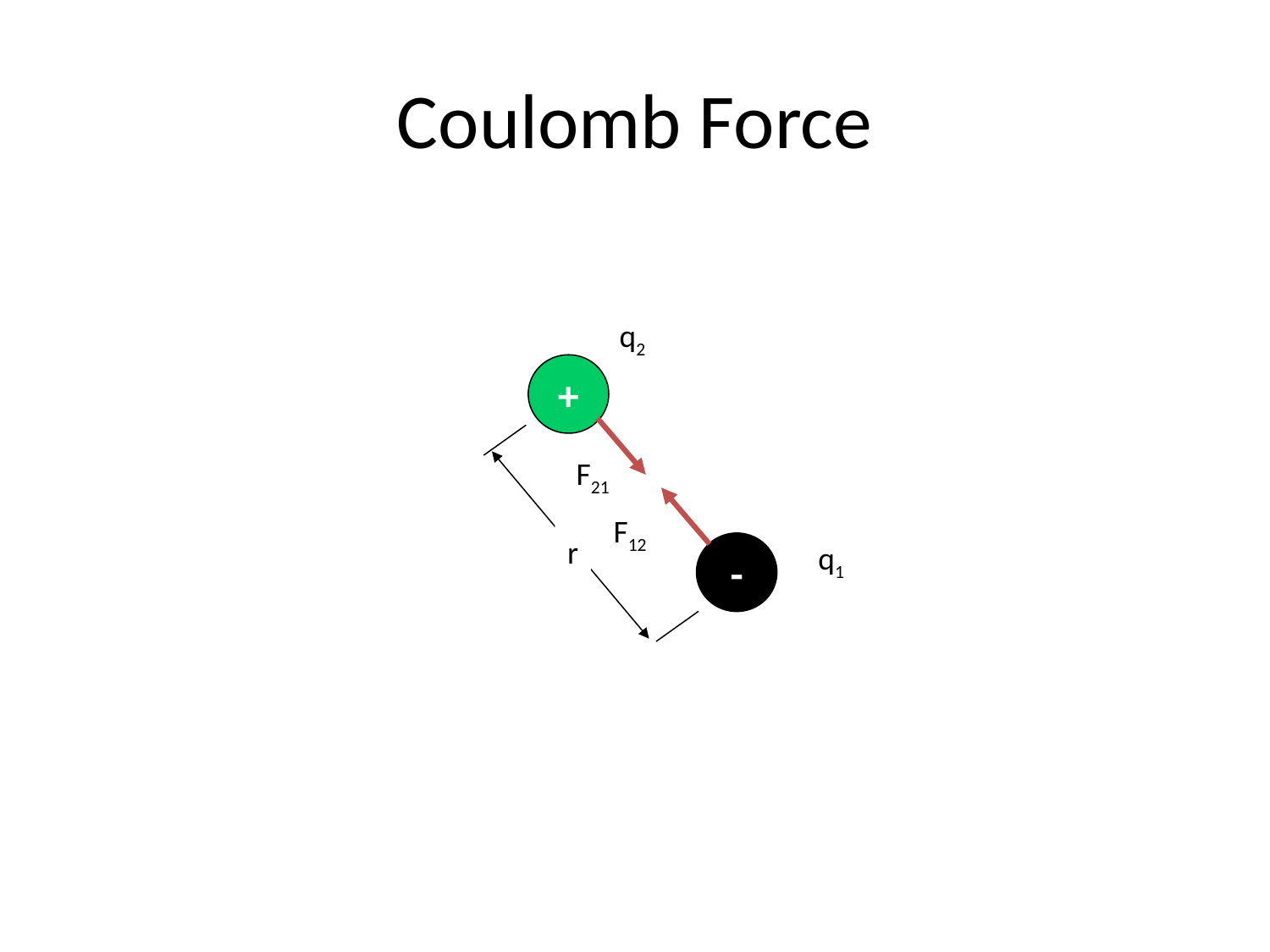

# Coulomb Force
q2
+

F21

F12
r
q1
-